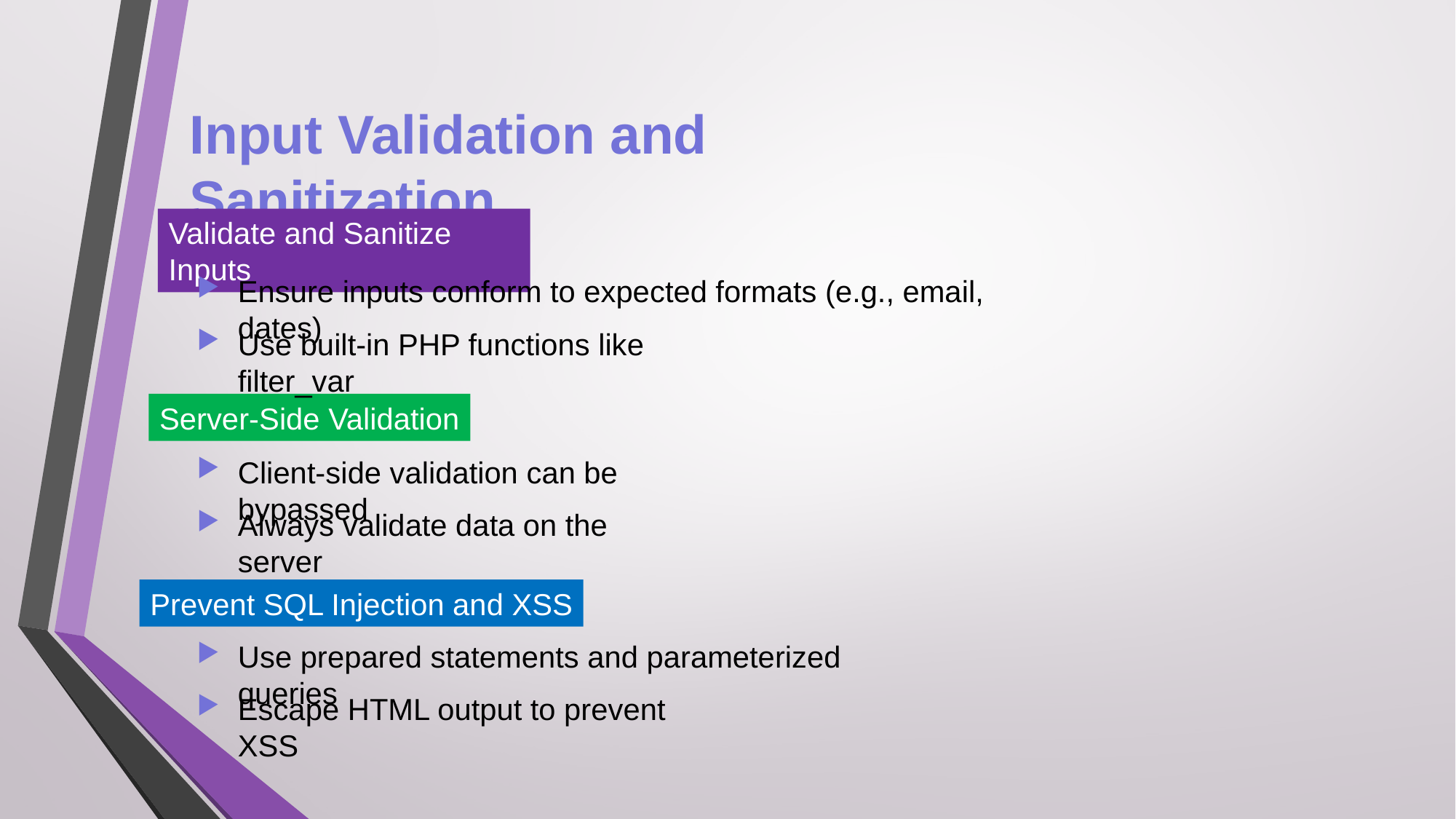

Input Validation and Sanitization
Validate and Sanitize Inputs
Ensure inputs conform to expected formats (e.g., email, dates)
Use built-in PHP functions like filter_var
Server-Side Validation
Client-side validation can be bypassed
Always validate data on the server
Prevent SQL Injection and XSS
Use prepared statements and parameterized queries
Escape HTML output to prevent XSS